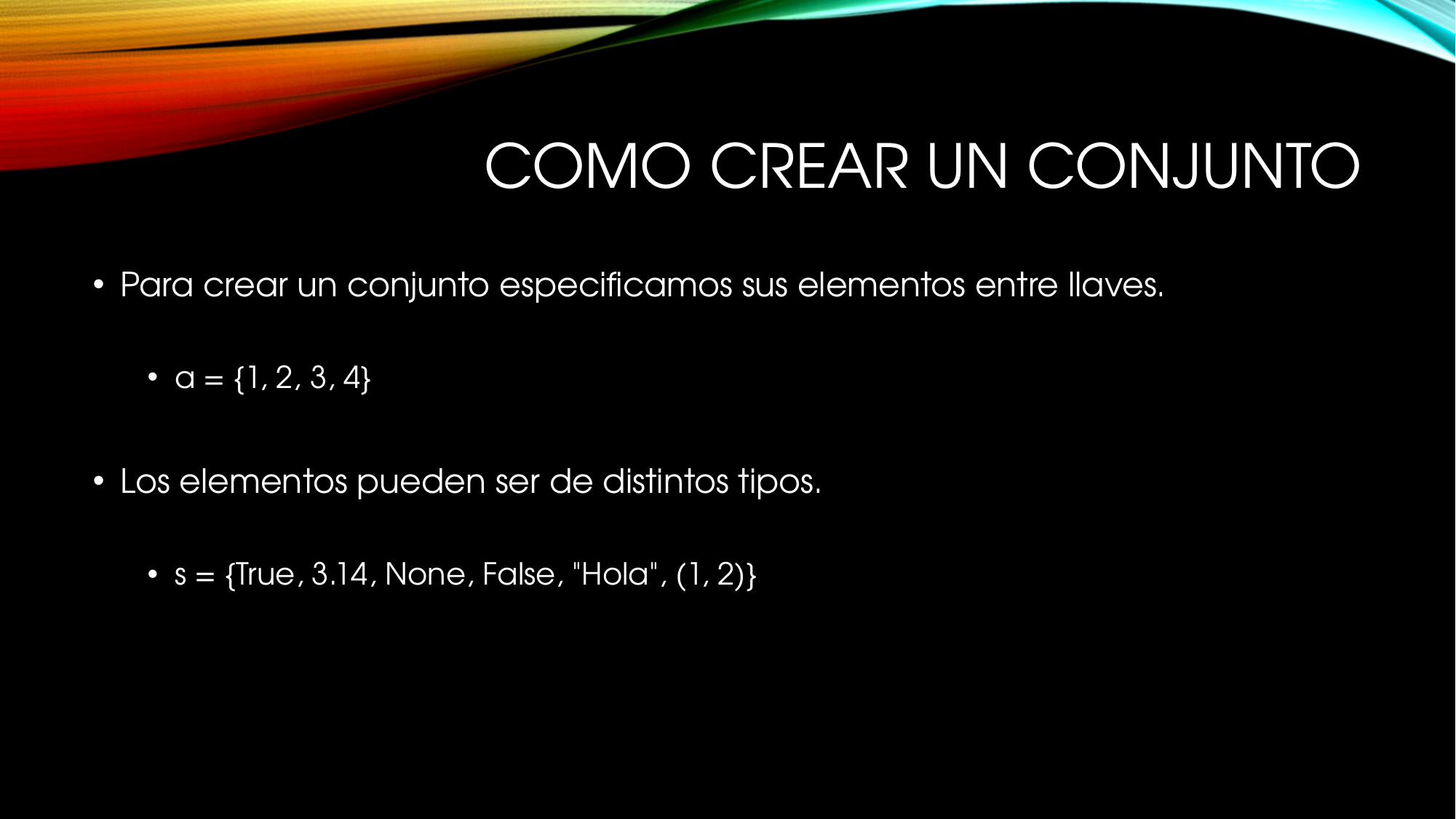

# Como crear un conjunto
Para crear un conjunto especificamos sus elementos entre llaves.

a = {1, 2, 3, 4}

Los elementos pueden ser de distintos tipos.

s = {True, 3.14, None, False, "Hola", (1, 2)}